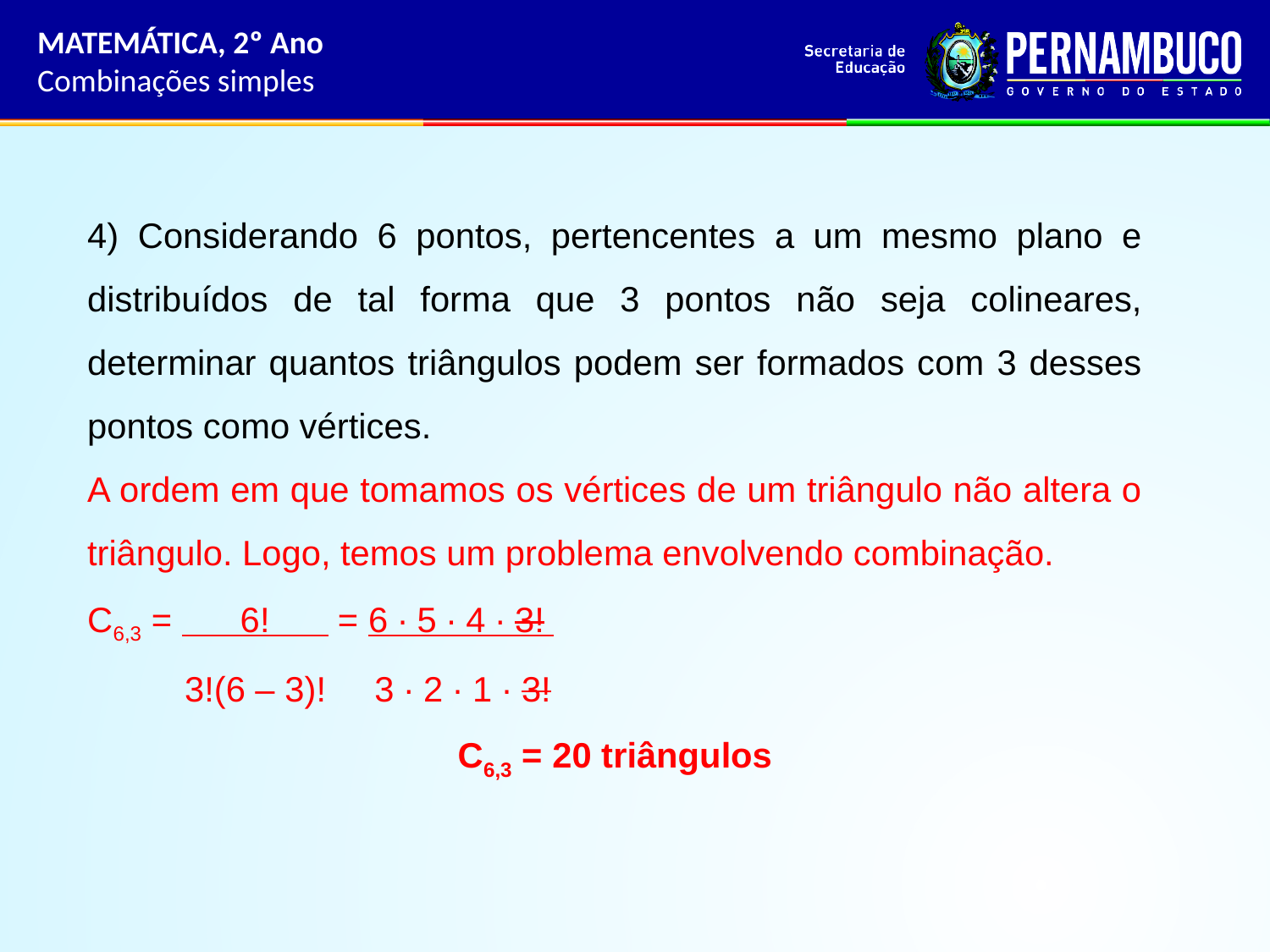

MATEMÁTICA, 2º Ano
Combinações simples
4) Considerando 6 pontos, pertencentes a um mesmo plano e distribuídos de tal forma que 3 pontos não seja colineares, determinar quantos triângulos podem ser formados com 3 desses pontos como vértices.
A ordem em que tomamos os vértices de um triângulo não altera o triângulo. Logo, temos um problema envolvendo combinação.
C6,3 =       6!       = 6 ∙ 5 ∙ 4 ∙ 3!
          3!(6 – 3)!     3 ∙ 2 ∙ 1 ∙ 3!
C6,3 = 20 triângulos